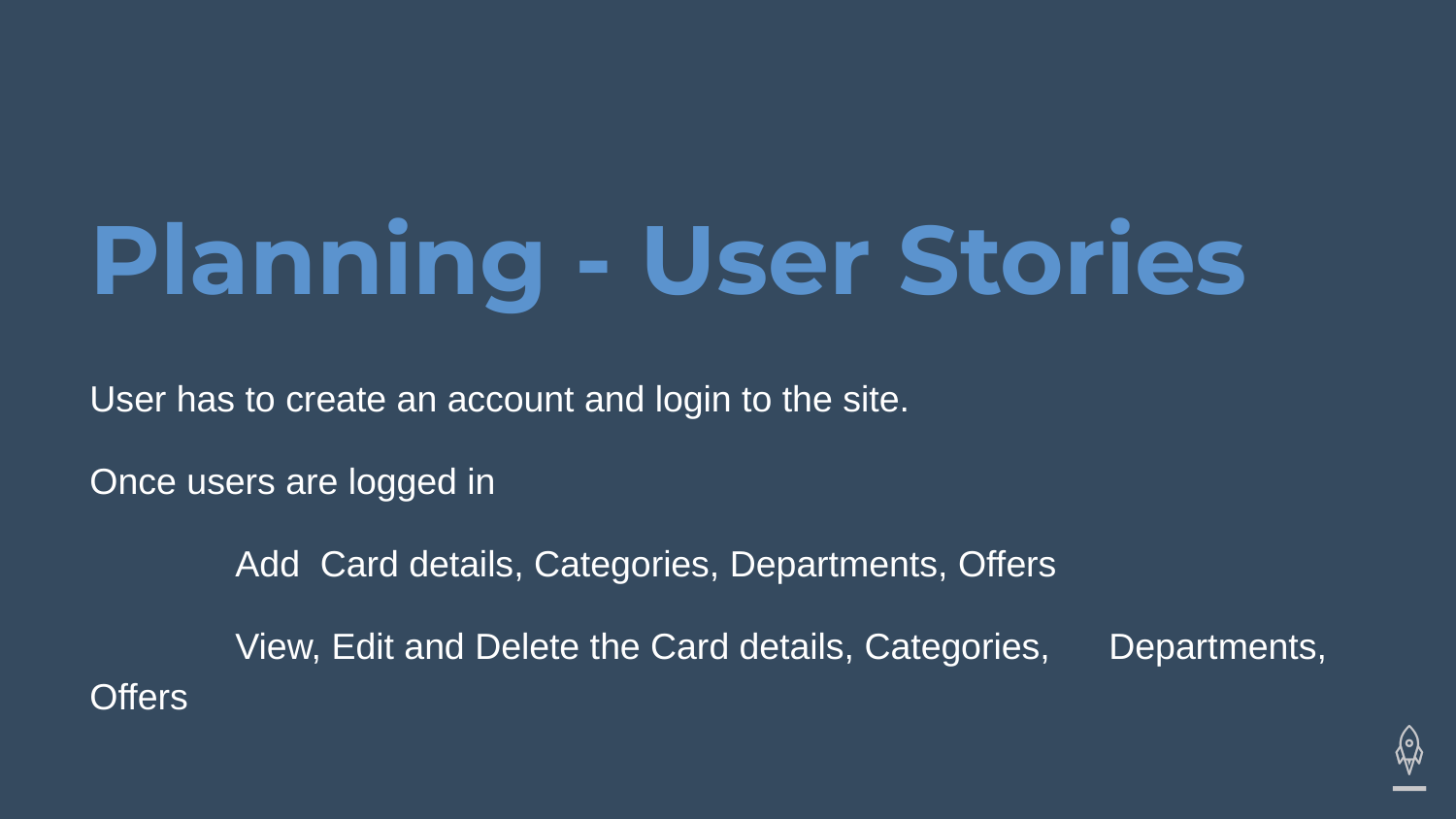

# Planning - User Stories
User has to create an account and login to the site.
Once users are logged in
	Add  Card details, Categories, Departments, Offers
	View, Edit and Delete the Card details, Categories, 	Departments, Offers